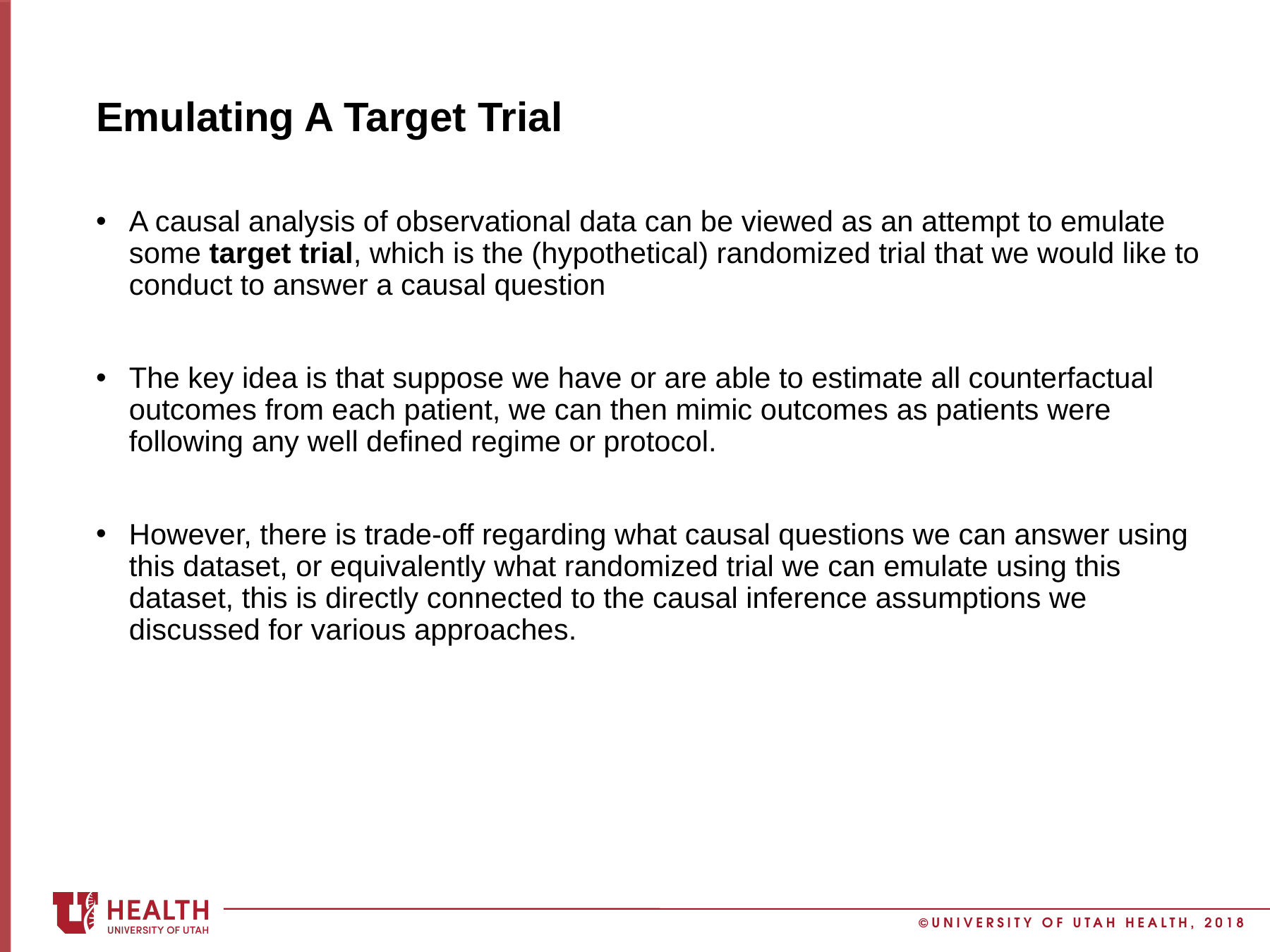

# Emulating A Target Trial
A causal analysis of observational data can be viewed as an attempt to emulate some target trial, which is the (hypothetical) randomized trial that we would like to conduct to answer a causal question

The key idea is that suppose we have or are able to estimate all counterfactual outcomes from each patient, we can then mimic outcomes as patients were following any well defined regime or protocol.

However, there is trade-off regarding what causal questions we can answer using this dataset, or equivalently what randomized trial we can emulate using this dataset, this is directly connected to the causal inference assumptions we discussed for various approaches.